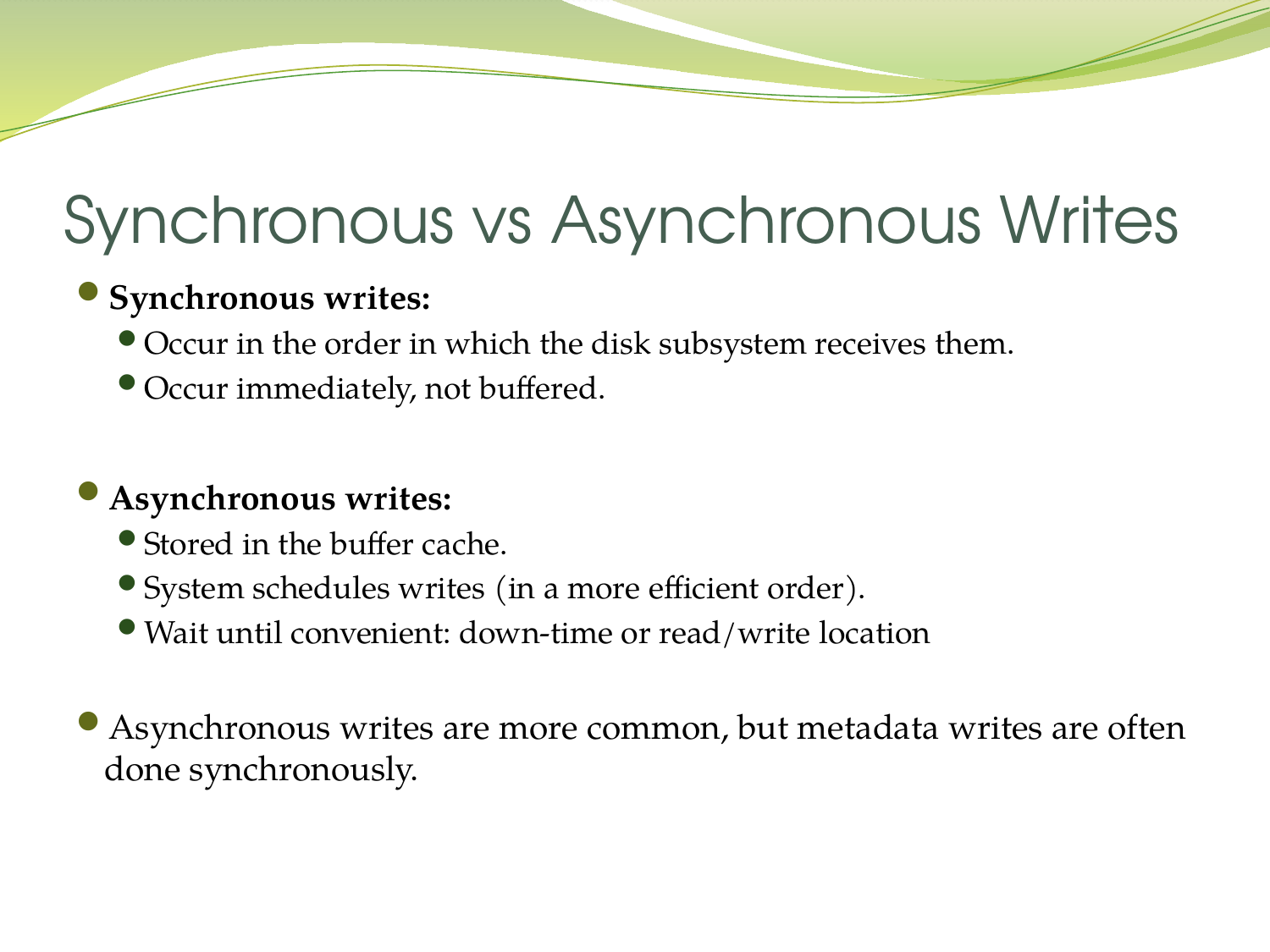

# Synchronous vs Asynchronous Writes
Synchronous writes:
Occur in the order in which the disk subsystem receives them.
Occur immediately, not buffered.

Asynchronous writes:
Stored in the buffer cache.
System schedules writes (in a more efficient order).
Wait until convenient: down-time or read/write location

Asynchronous writes are more common, but metadata writes are often done synchronously.